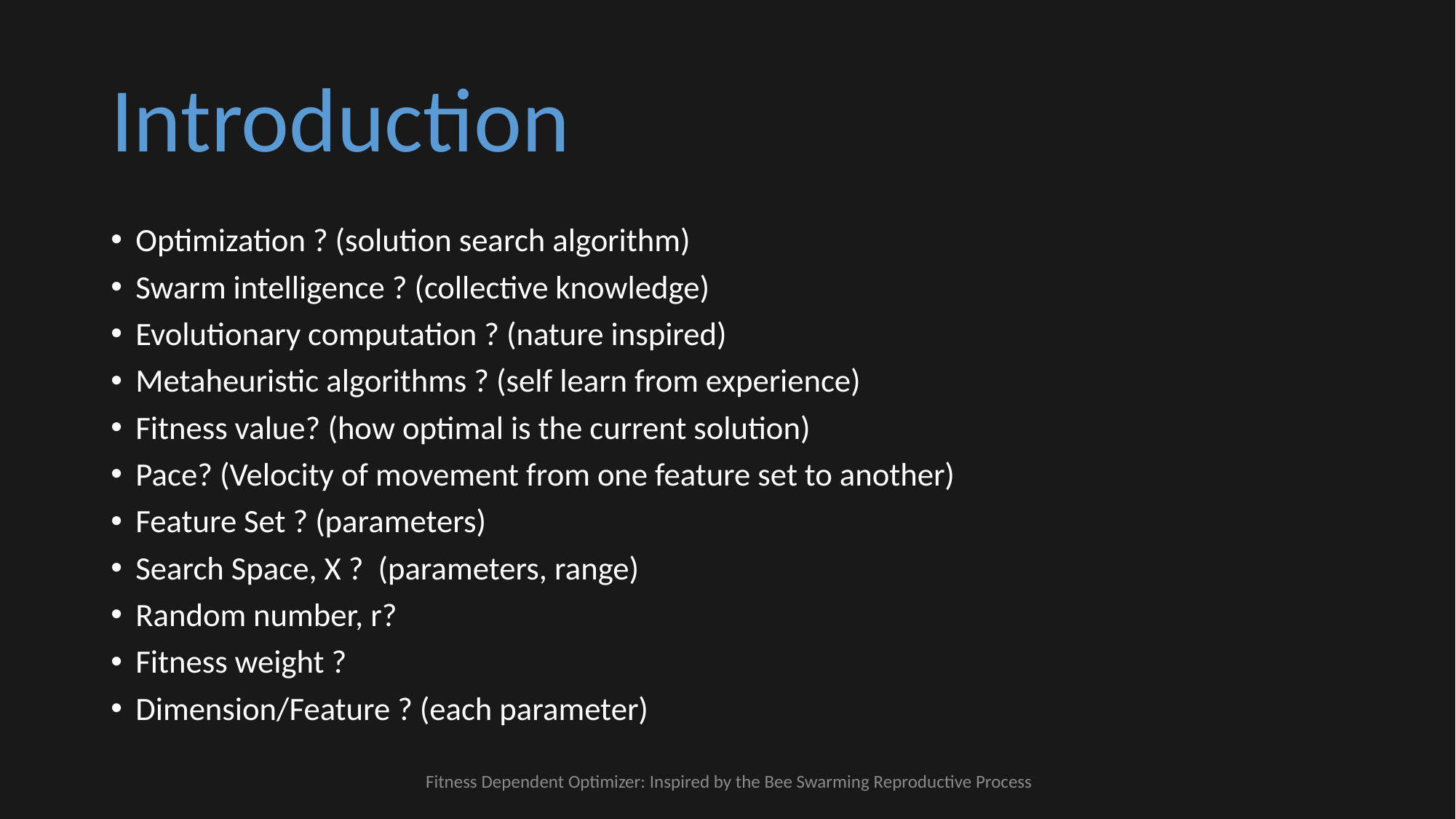

# Introduction
Optimization ? (solution search algorithm)
Swarm intelligence ? (collective knowledge)
Evolutionary computation ? (nature inspired)
Metaheuristic algorithms ? (self learn from experience)
Fitness value? (how optimal is the current solution)
Pace? (Velocity of movement from one feature set to another)
Feature Set ? (parameters)
Search Space, X ?  (parameters, range)
Random number, r?
Fitness weight ?
Dimension/Feature ? (each parameter)

Fitness Dependent Optimizer: Inspired by the Bee Swarming Reproductive Process